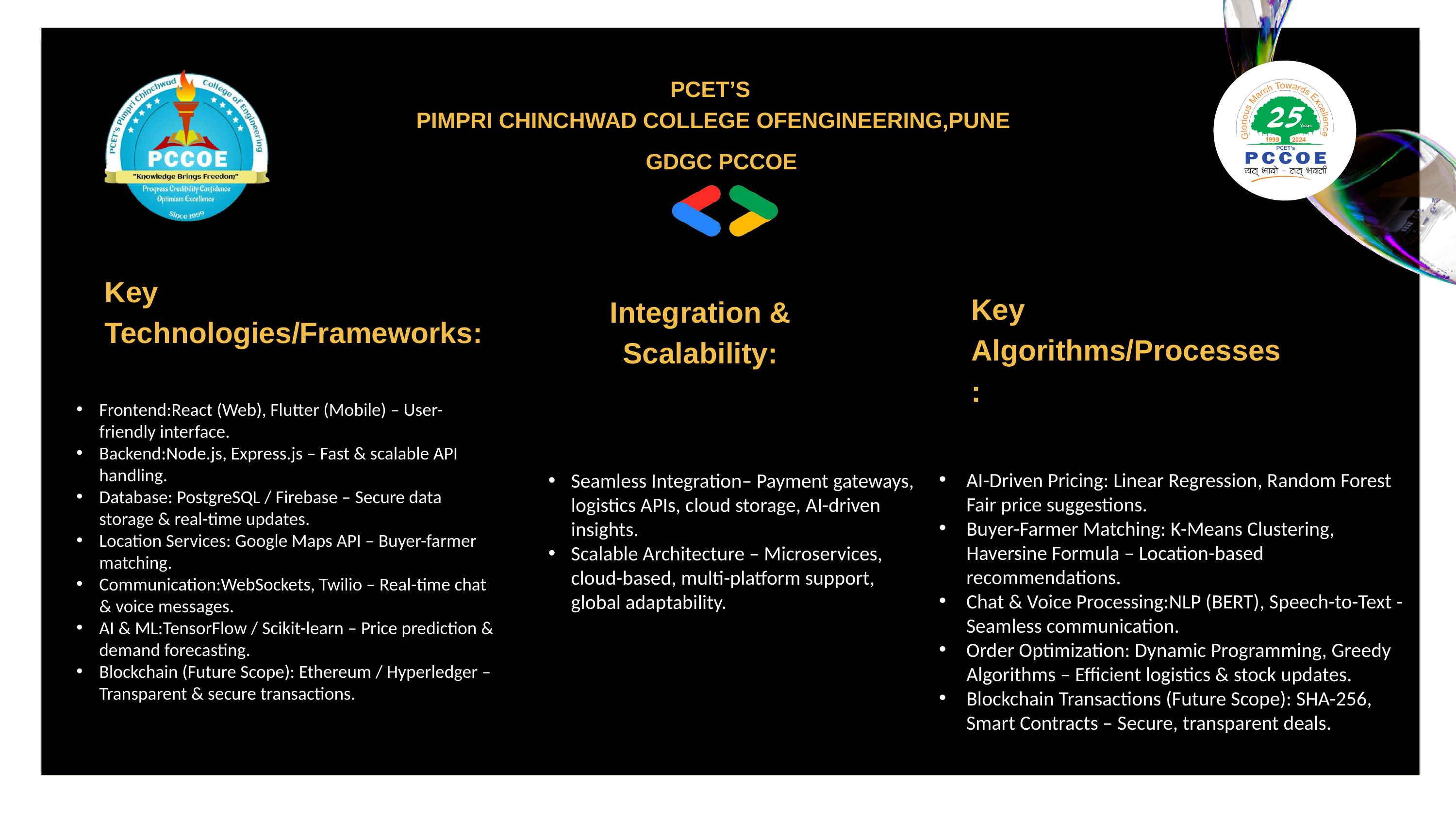

PCET’S
PIMPRI CHINCHWAD COLLEGE OFENGINEERING,PUNE

GDGC PCCOE

Key Technologies/Frameworks:
Key Algorithms/Processes:
Integration & Scalability:

Frontend:React (Web), Flutter (Mobile) – User-friendly interface.
Backend:Node.js, Express.js – Fast & scalable API handling.
Database: PostgreSQL / Firebase – Secure data storage & real-time updates.
Location Services: Google Maps API – Buyer-farmer matching.
Communication:WebSockets, Twilio – Real-time chat & voice messages.
AI & ML:TensorFlow / Scikit-learn – Price prediction & demand forecasting.
Blockchain (Future Scope): Ethereum / Hyperledger – Transparent & secure transactions.

Seamless Integration– Payment gateways, logistics APIs, cloud storage, AI-driven insights.
Scalable Architecture – Microservices, cloud-based, multi-platform support, global adaptability.

AI-Driven Pricing: Linear Regression, Random Forest Fair price suggestions.
Buyer-Farmer Matching: K-Means Clustering, Haversine Formula – Location-based recommendations.
Chat & Voice Processing:NLP (BERT), Speech-to-Text - Seamless communication.
Order Optimization: Dynamic Programming, Greedy Algorithms – Efficient logistics & stock updates.
Blockchain Transactions (Future Scope): SHA-256, Smart Contracts – Secure, transparent deals.